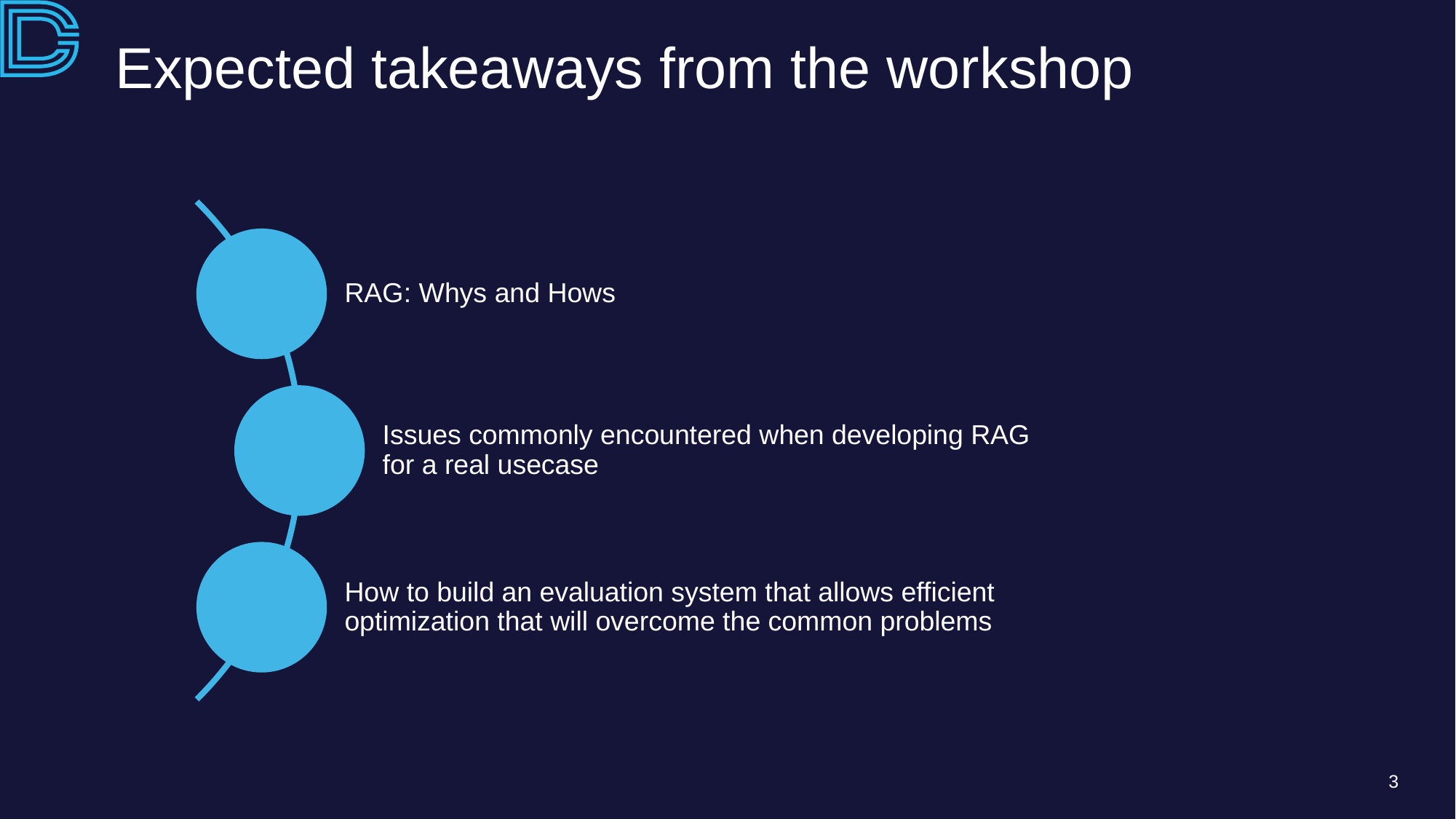

# Expected takeaways from the workshop

RAG: Whys and Hows

Issues commonly encountered when developing RAG for a real usecase

How to build an evaluation system that allows efficient optimization that will overcome the common problems
3